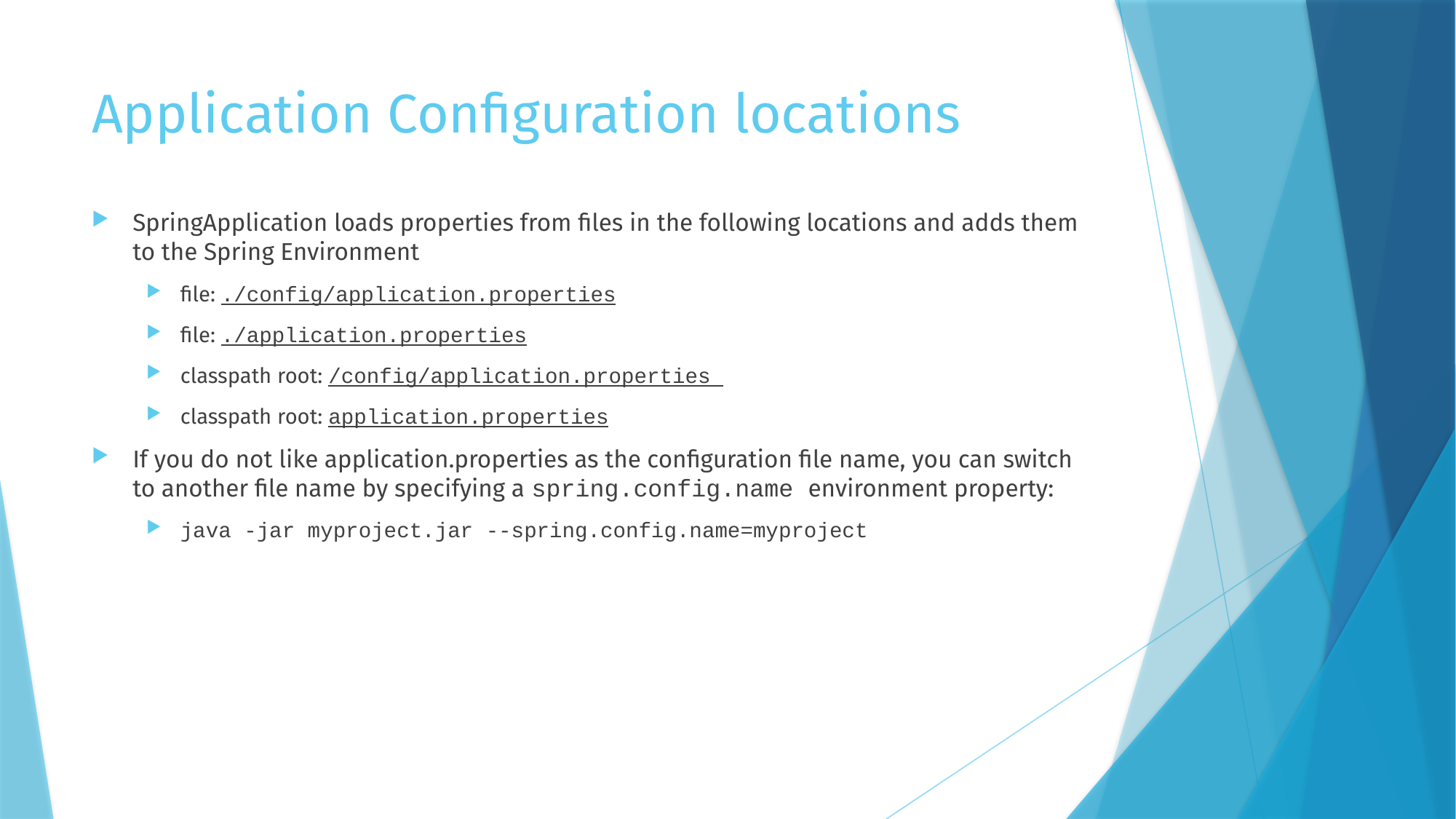

# Application Configuration locations
SpringApplication loads properties from files in the following locations and adds them to the Spring Environment
file: ./config/application.properties
file: ./application.properties
classpath root: /config/application.properties
classpath root: application.properties
If you do not like application.properties as the configuration file name, you can switch to another file name by specifying a spring.config.name environment property:
java -jar myproject.jar --spring.config.name=myproject